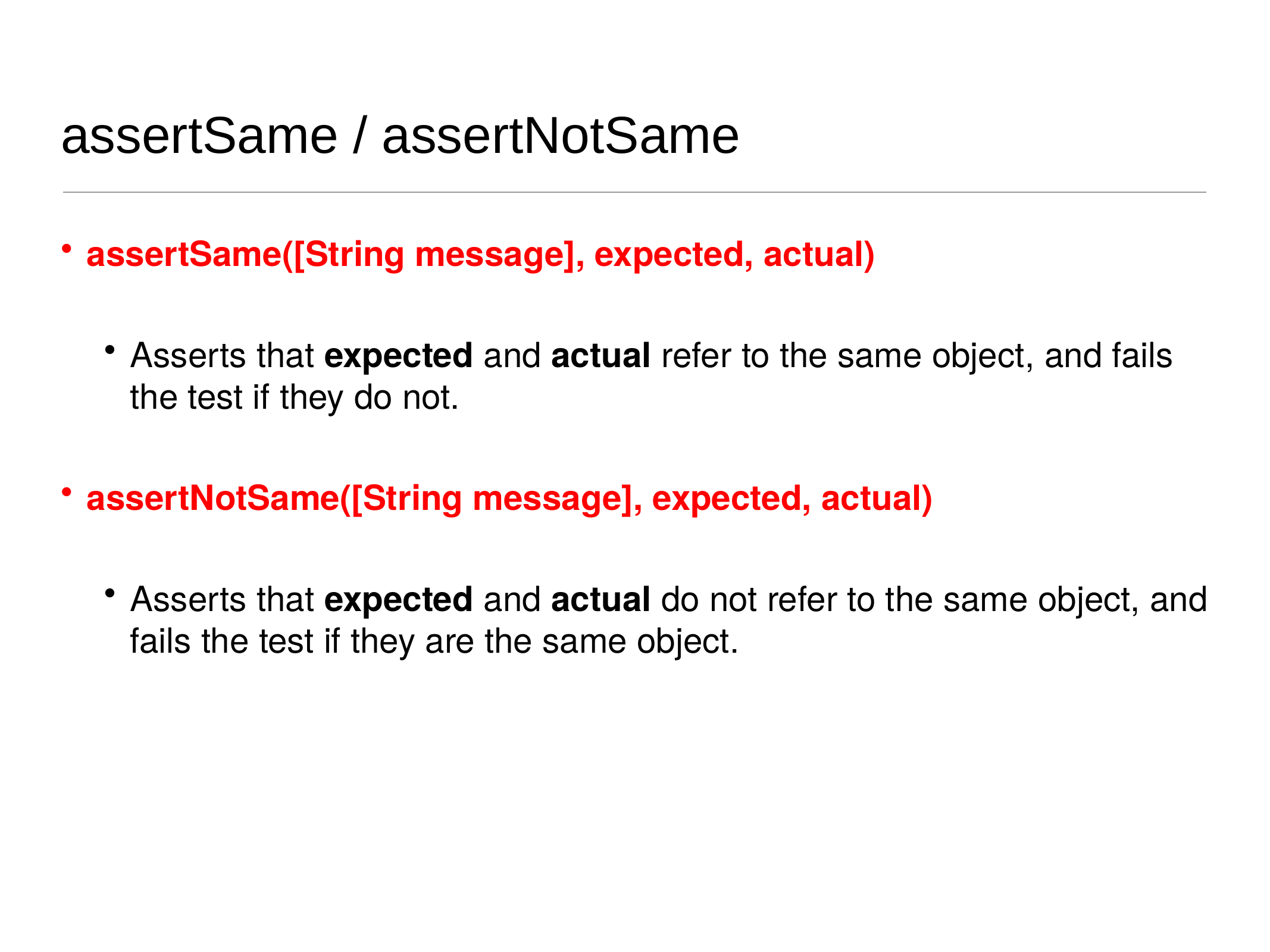

# assertSame / assertNotSame
assertSame([String message], expected, actual)
Asserts that expected and actual refer to the same object, and fails the test if they do not.
assertNotSame([String message], expected, actual)
Asserts that expected and actual do not refer to the same object, and fails the test if they are the same object.